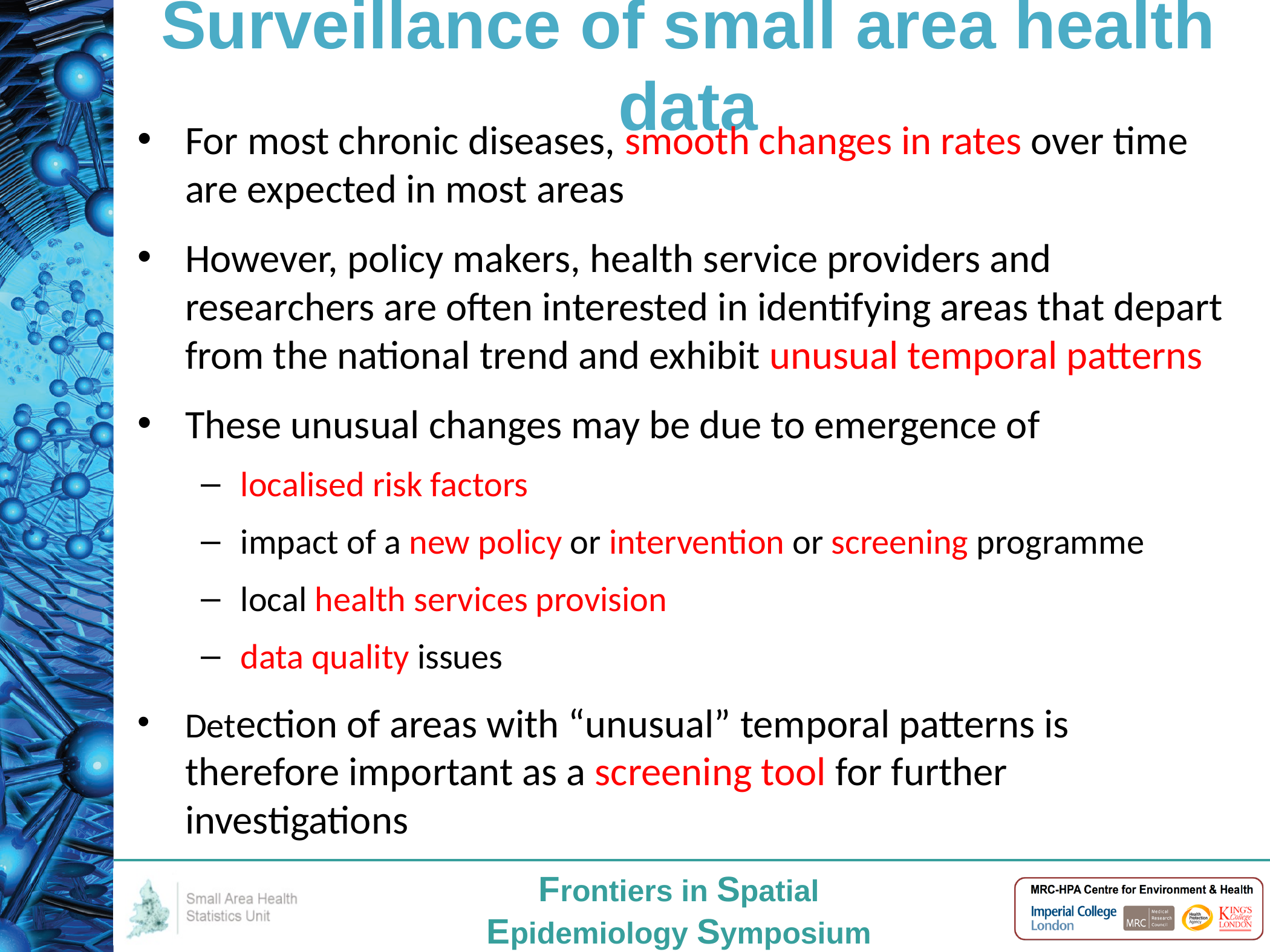

# Surveillance of small area health data
For most chronic diseases, smooth changes in rates over time are expected in most areas
However, policy makers, health service providers and researchers are often interested in identifying areas that depart from the national trend and exhibit unusual temporal patterns
These unusual changes may be due to emergence of
localised risk factors
impact of a new policy or intervention or screening programme
local health services provision
data quality issues
Detection of areas with “unusual” temporal patterns is therefore important as a screening tool for further investigations